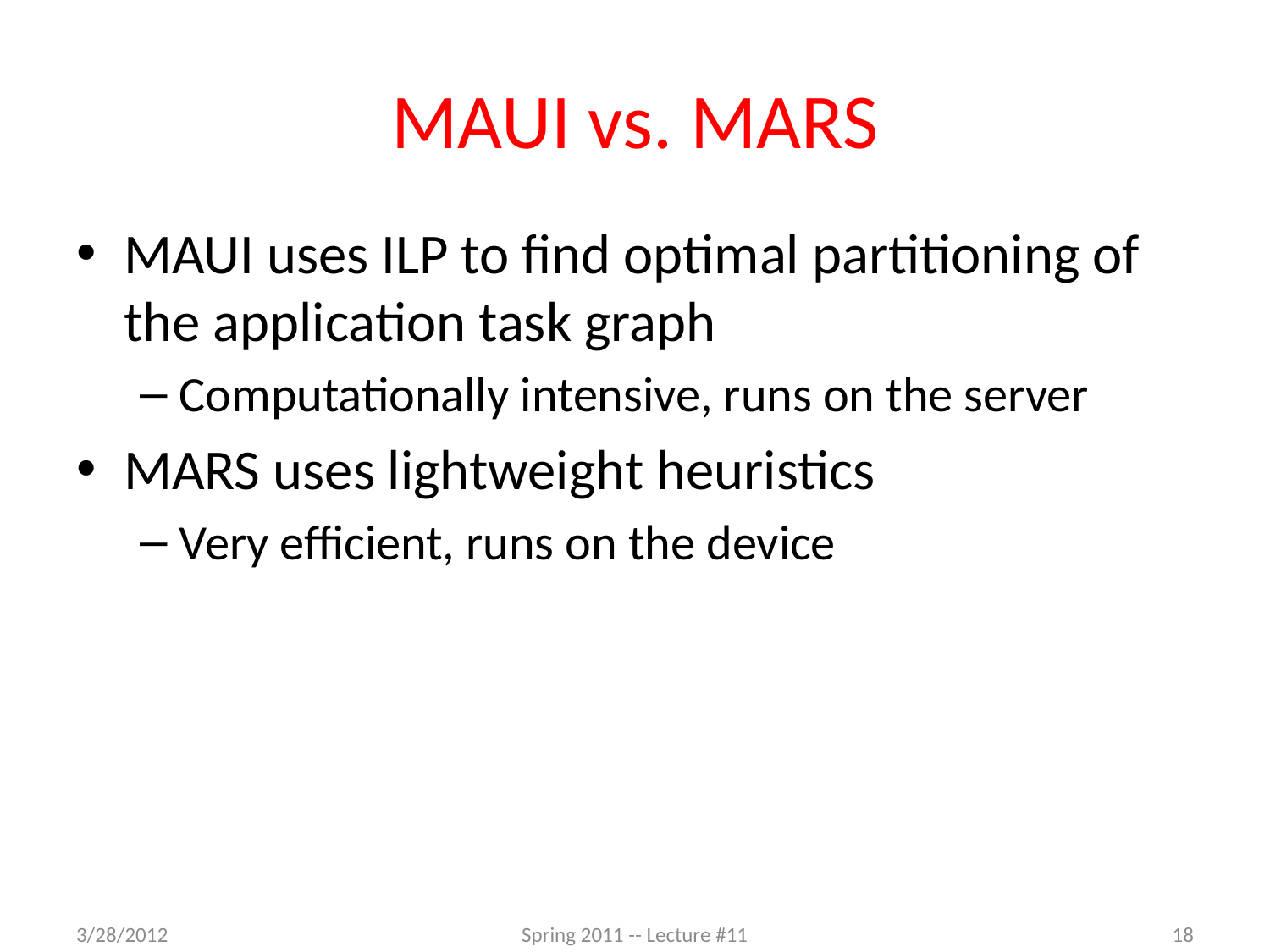

# MAUI vs. MARS
MAUI uses ILP to find optimal partitioning of the application task graph
Computationally intensive, runs on the server
MARS uses lightweight heuristics
Very efficient, runs on the device
3/28/2012
Spring 2011 -- Lecture #11
18